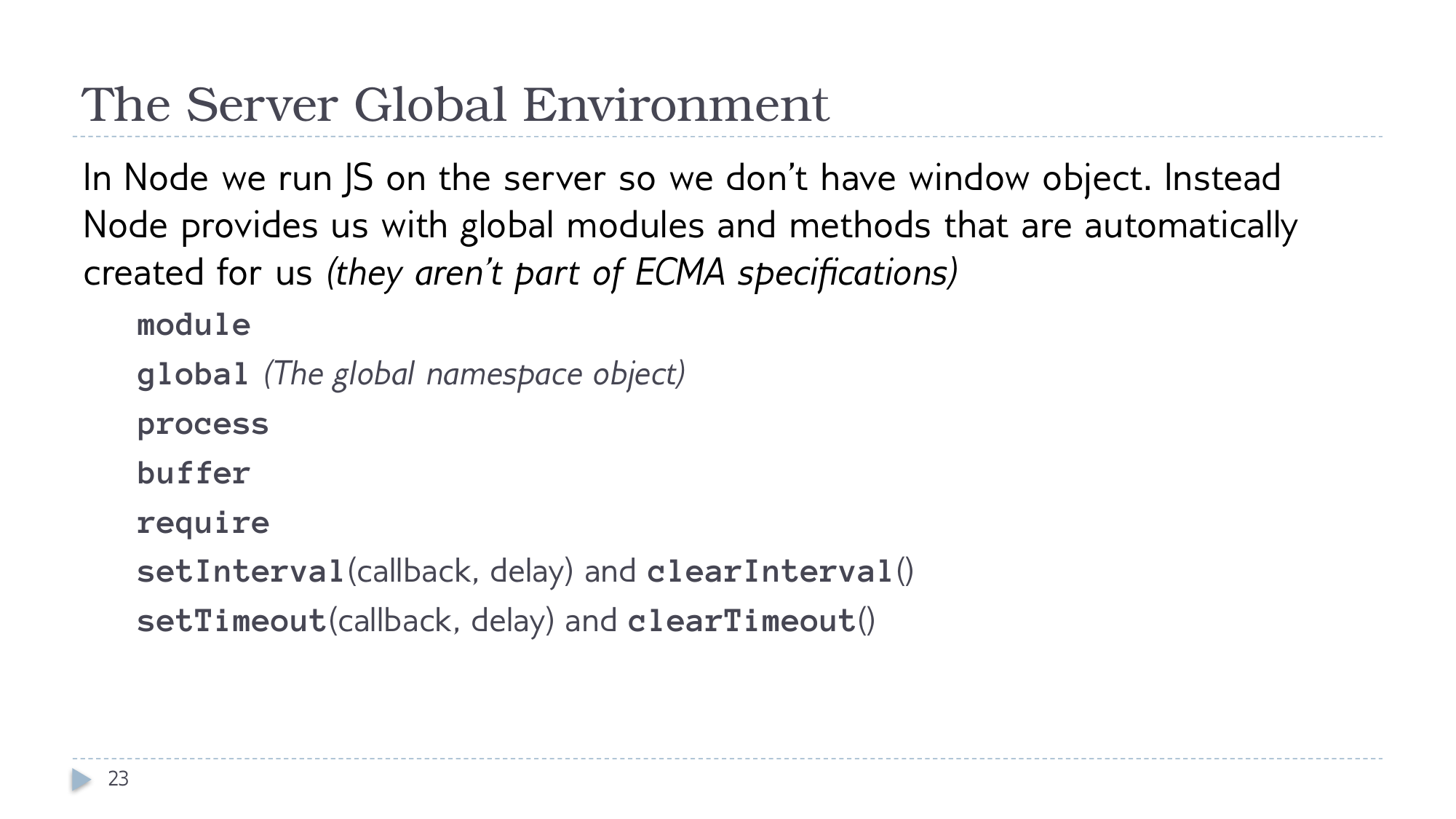

# The Server Global Environment
In Node we run JS on the server so we don’t have window object. Instead Node provides us with global modules and methods that are automatically created for us (they aren’t part of ECMA specifications)
module
global (The global namespace object)
process
buffer
require
setInterval(callback, delay) and clearInterval()
setTimeout(callback, delay) and clearTimeout()

23